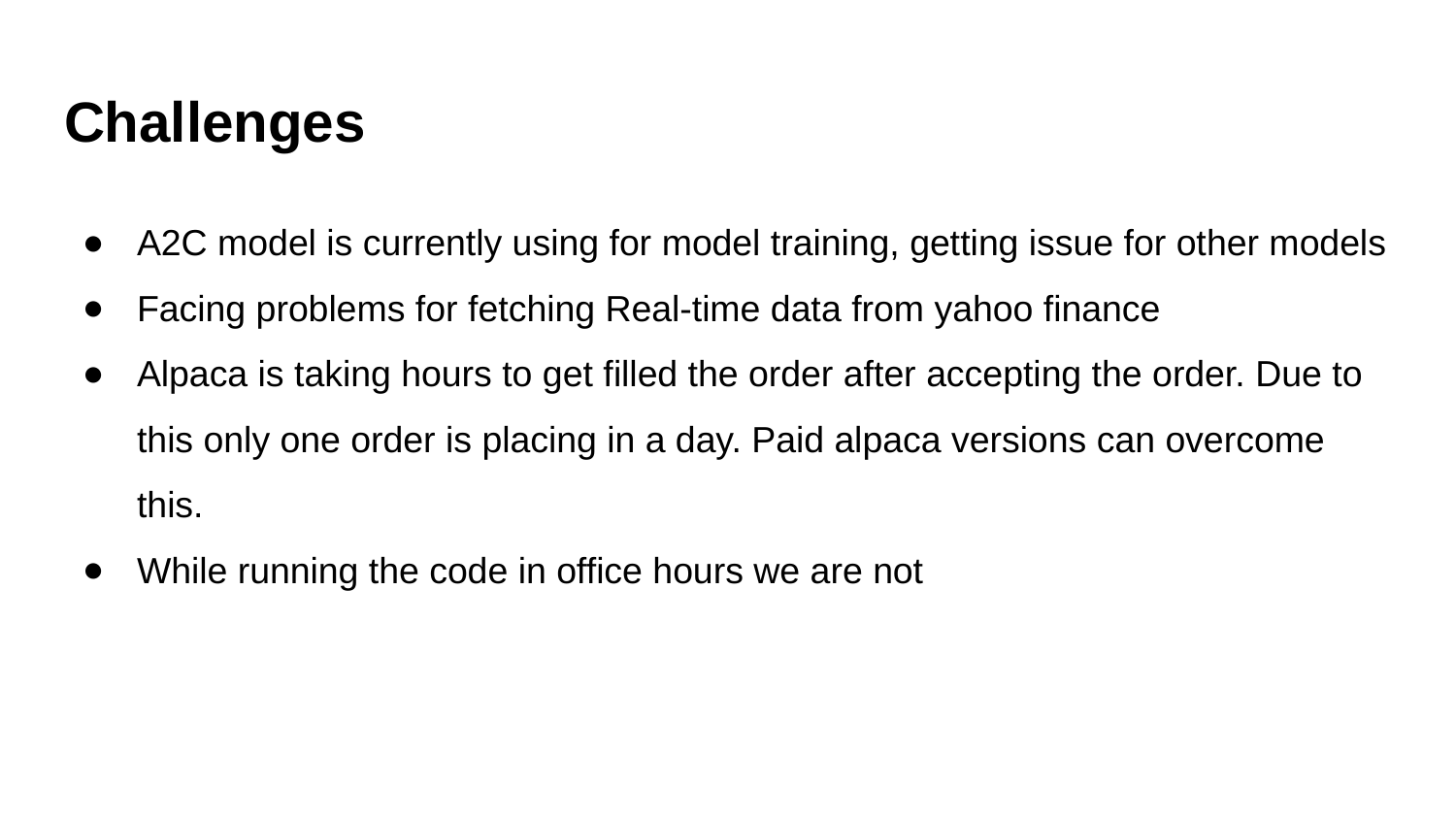

# Challenges
A2C model is currently using for model training, getting issue for other models
Facing problems for fetching Real-time data from yahoo finance
Alpaca is taking hours to get filled the order after accepting the order. Due to this only one order is placing in a day. Paid alpaca versions can overcome this.
While running the code in office hours we are not